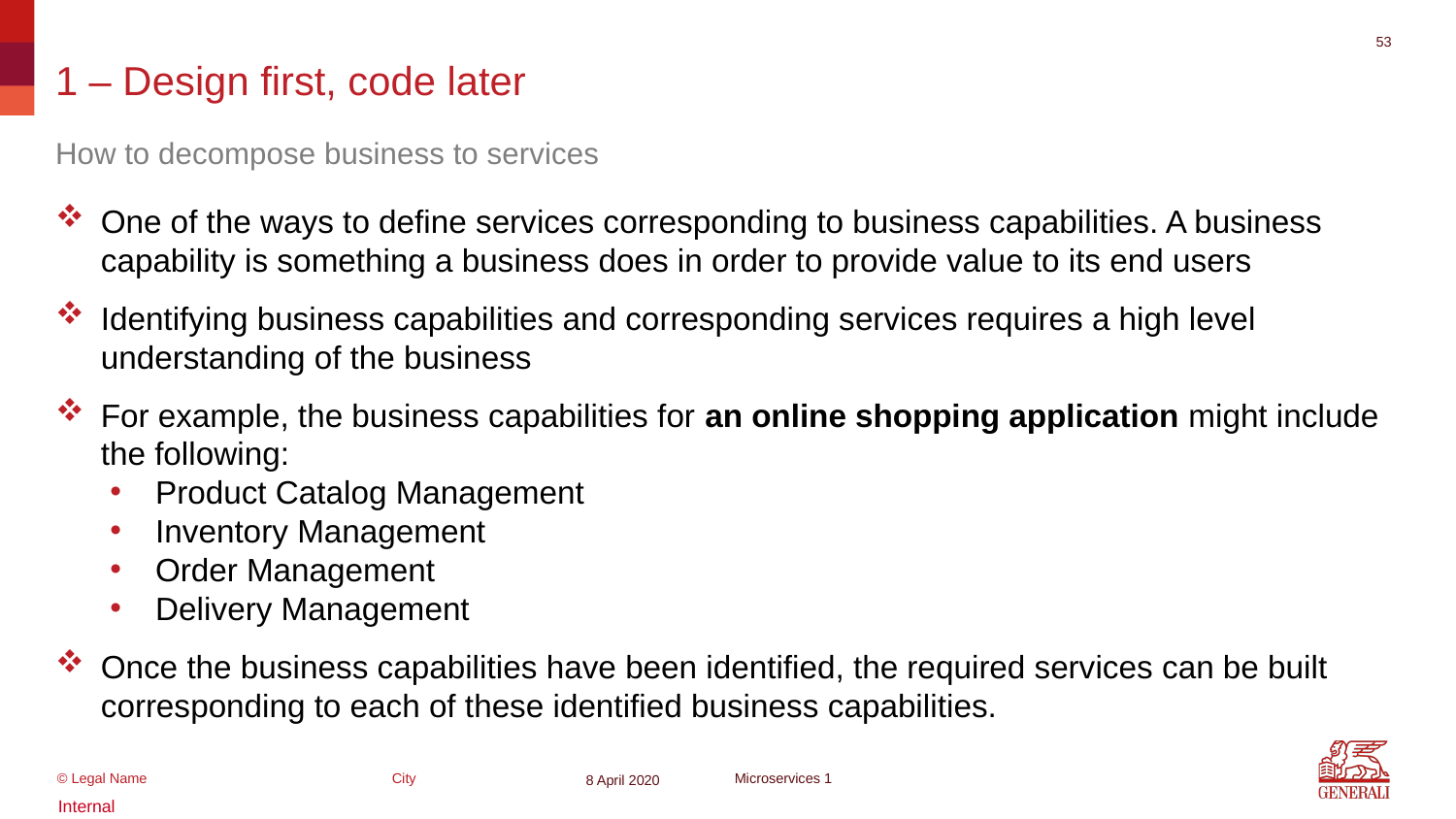

53
# 1 – Design first, code later
How to decompose business to services
One of the ways to define services corresponding to business capabilities. A business capability is something a business does in order to provide value to its end users

Identifying business capabilities and corresponding services requires a high level understanding of the business

For example, the business capabilities for an online shopping application might include the following:
Product Catalog Management
Inventory Management
Order Management
Delivery Management

Once the business capabilities have been identified, the required services can be built corresponding to each of these identified business capabilities.
8 April 2020
Microservices 1